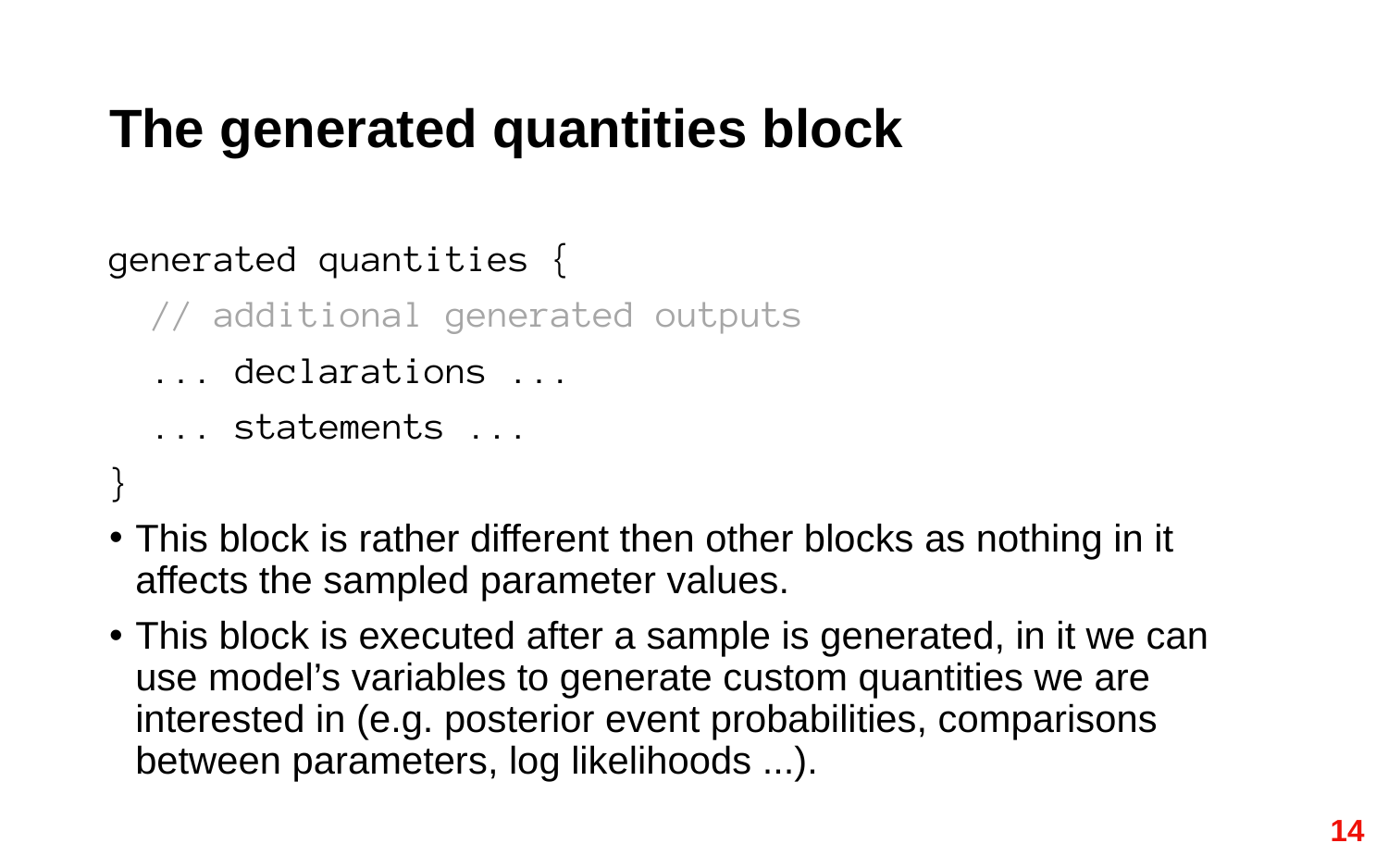

# The generated quantities block
generated quantities {
  // additional generated outputs
  ... declarations ...
  ... statements ...
}
This block is rather different then other blocks as nothing in it affects the sampled parameter values.
This block is executed after a sample is generated, in it we can use model’s variables to generate custom quantities we are interested in (e.g. posterior event probabilities, comparisons between parameters, log likelihoods ...).
14